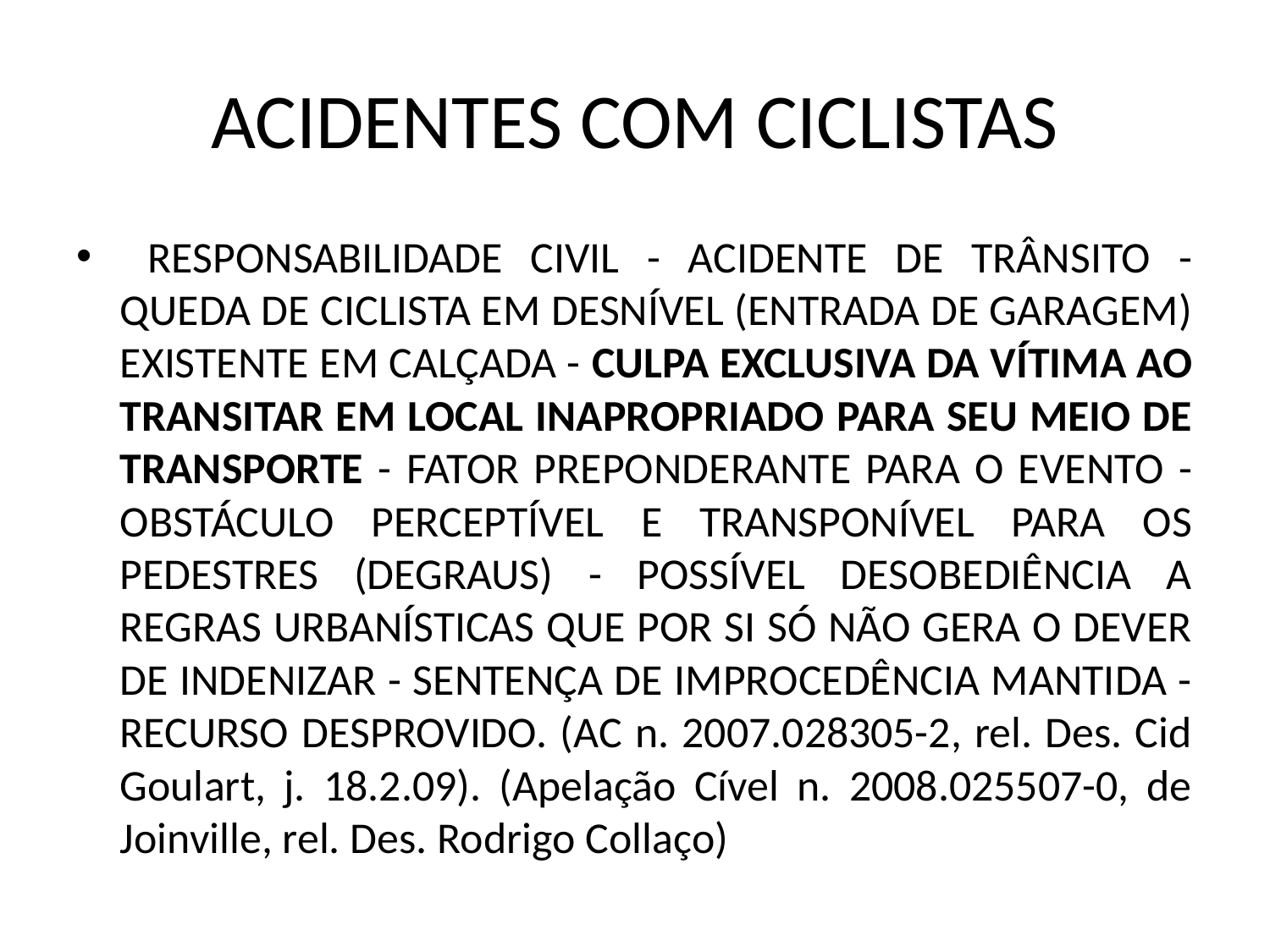

# ACIDENTES COM CICLISTAS
 RESPONSABILIDADE CIVIL - ACIDENTE DE TRÂNSITO - QUEDA DE CICLISTA EM DESNÍVEL (ENTRADA DE GARAGEM) EXISTENTE EM CALÇADA - CULPA EXCLUSIVA DA VÍTIMA AO TRANSITAR EM LOCAL INAPROPRIADO PARA SEU MEIO DE TRANSPORTE - FATOR PREPONDERANTE PARA O EVENTO - OBSTÁCULO PERCEPTÍVEL E TRANSPONÍVEL PARA OS PEDESTRES (DEGRAUS) - POSSÍVEL DESOBEDIÊNCIA A REGRAS URBANÍSTICAS QUE POR SI SÓ NÃO GERA O DEVER DE INDENIZAR - SENTENÇA DE IMPROCEDÊNCIA MANTIDA - RECURSO DESPROVIDO. (AC n. 2007.028305-2, rel. Des. Cid Goulart, j. 18.2.09). (Apelação Cível n. 2008.025507-0, de Joinville, rel. Des. Rodrigo Collaço)